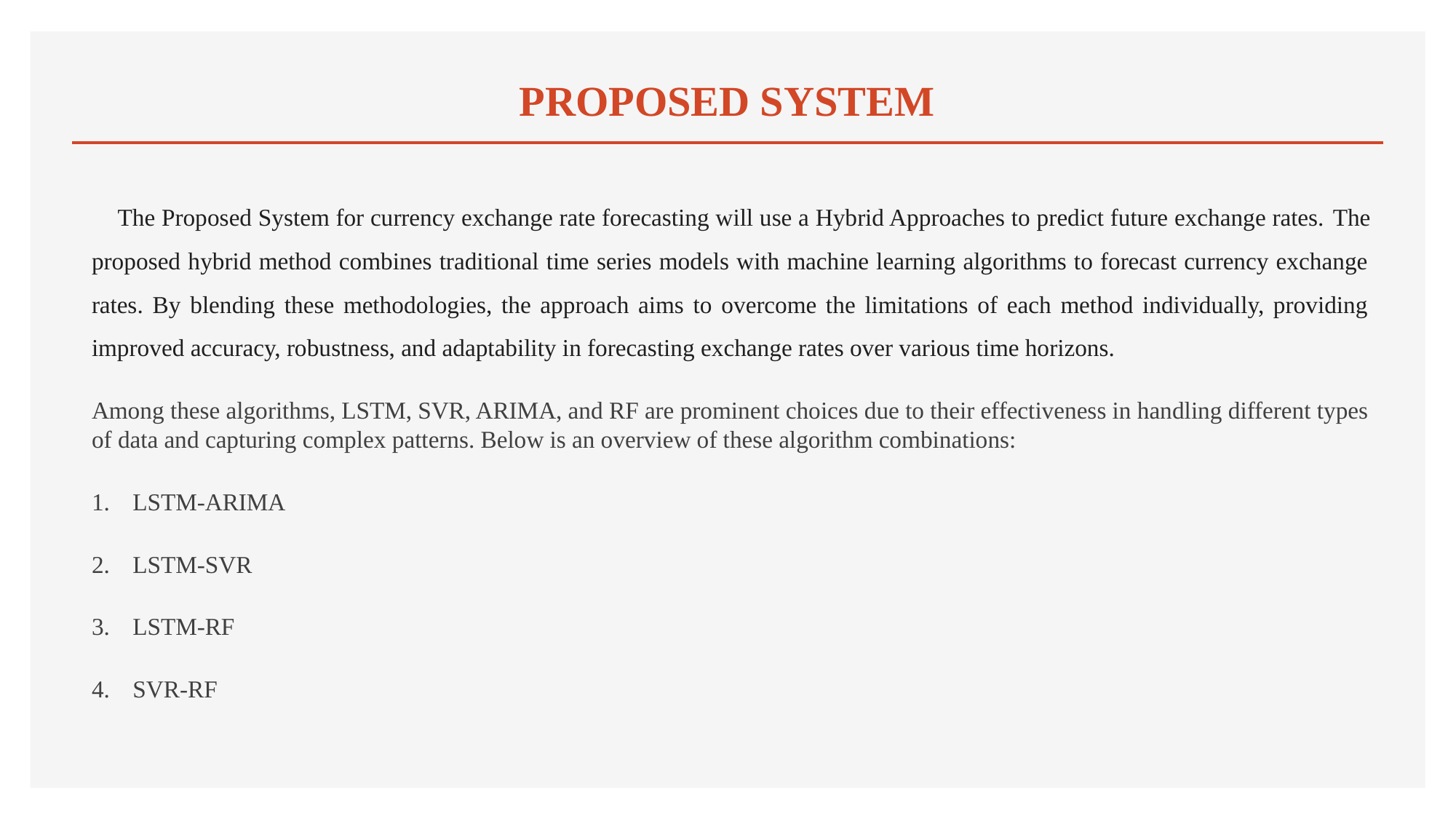

# PROPOSED SYSTEM
    The Proposed System for currency exchange rate forecasting will use a Hybrid Approaches to predict future exchange rates. The proposed hybrid method combines traditional time series models with machine learning algorithms to forecast currency exchange rates. By blending these methodologies, the approach aims to overcome the limitations of each method individually, providing improved accuracy, robustness, and adaptability in forecasting exchange rates over various time horizons.
Among these algorithms, LSTM, SVR, ARIMA, and RF are prominent choices due to their effectiveness in handling different types of data and capturing complex patterns. Below is an overview of these algorithm combinations:
LSTM-ARIMA
LSTM-SVR
LSTM-RF
SVR-RF